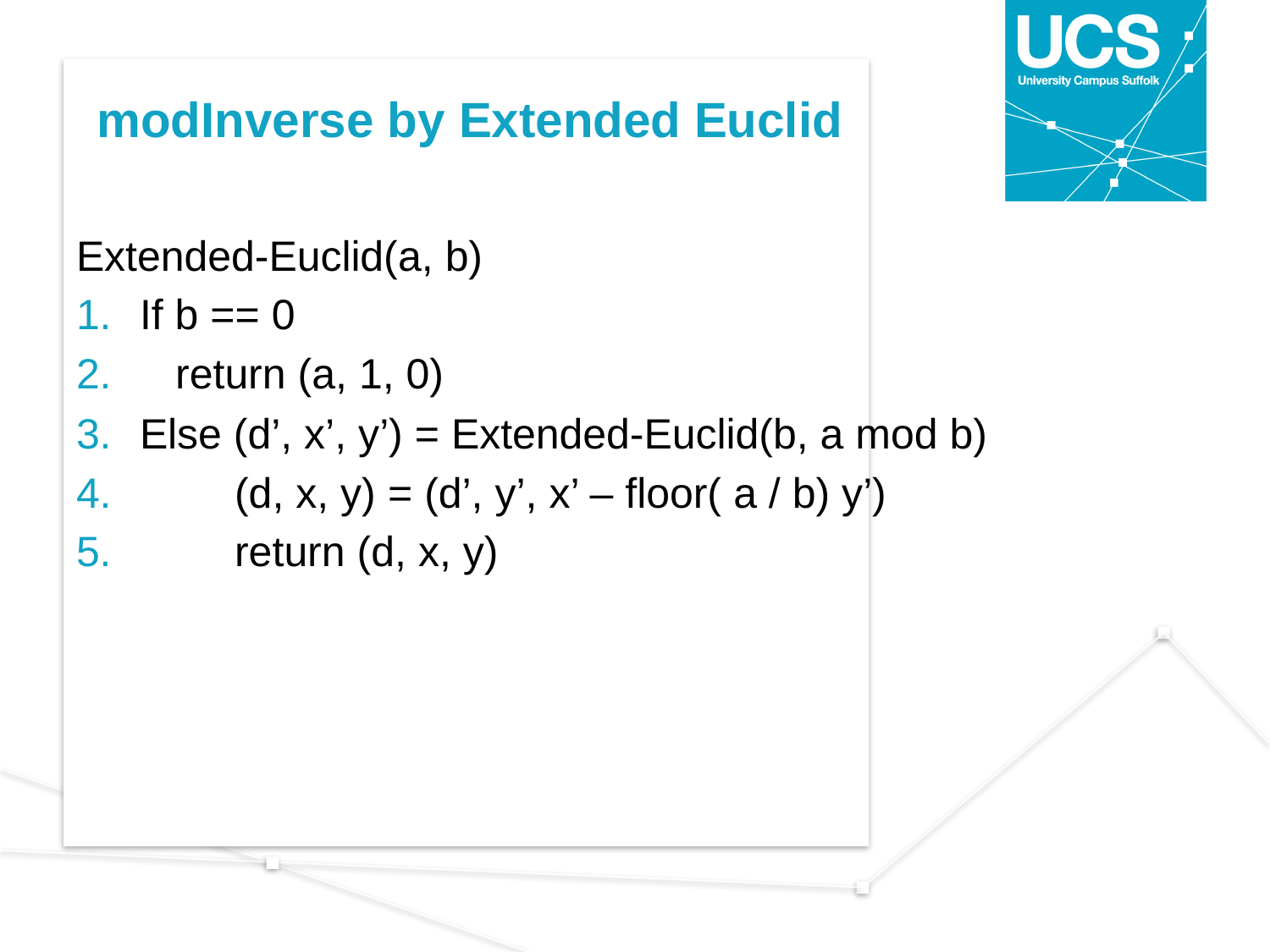

# modInverse by Extended Euclid
Extended-Euclid(a, b)
If b == 0
   return (a, 1, 0)
Else (d’, x’, y’) = Extended-Euclid(b, a mod b)
        (d, x, y) = (d’, y’, x’ – floor( a / b) y’)
        return (d, x, y)